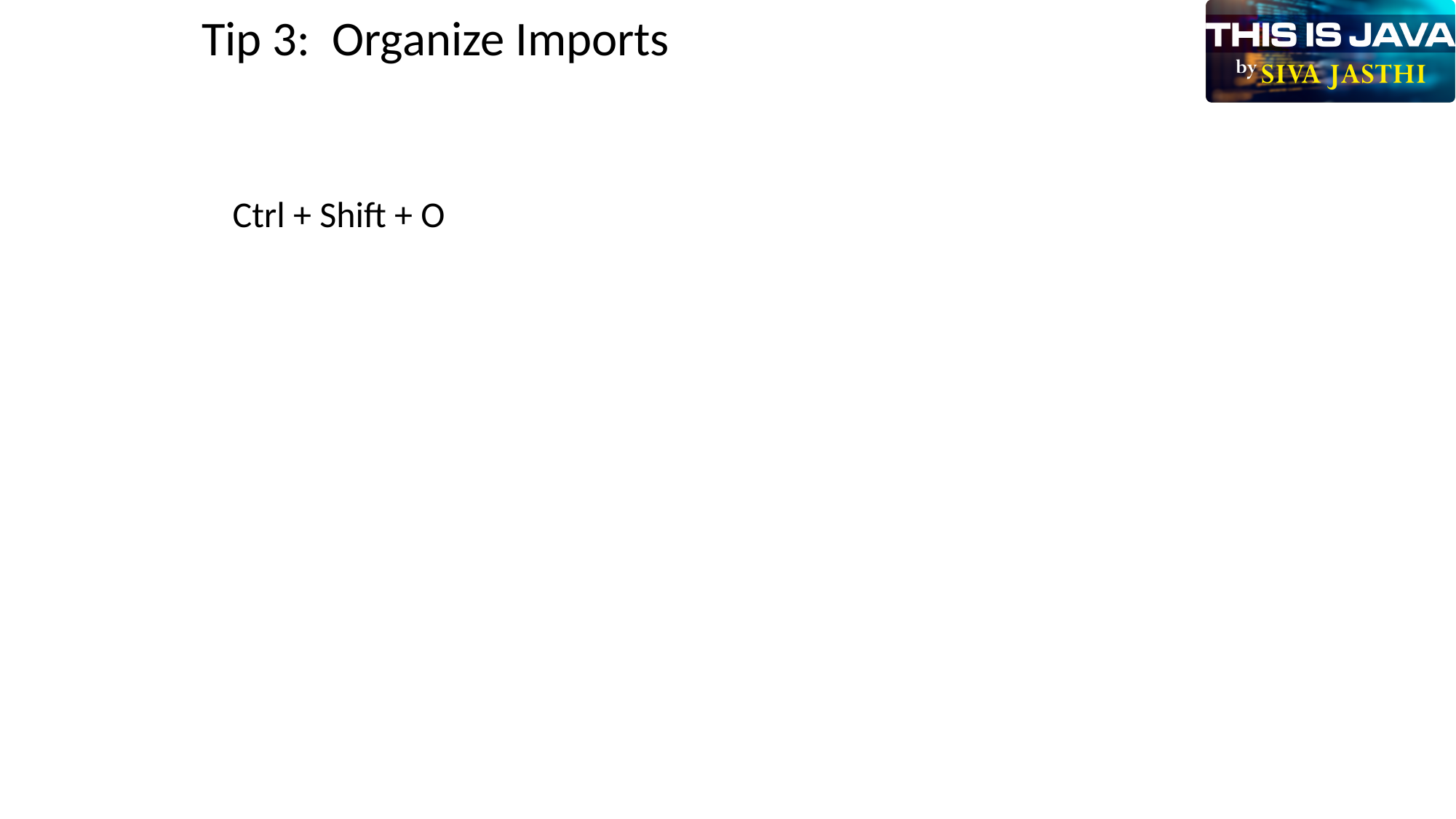

Tip 3:  Organize Imports

Ctrl + Shift + O